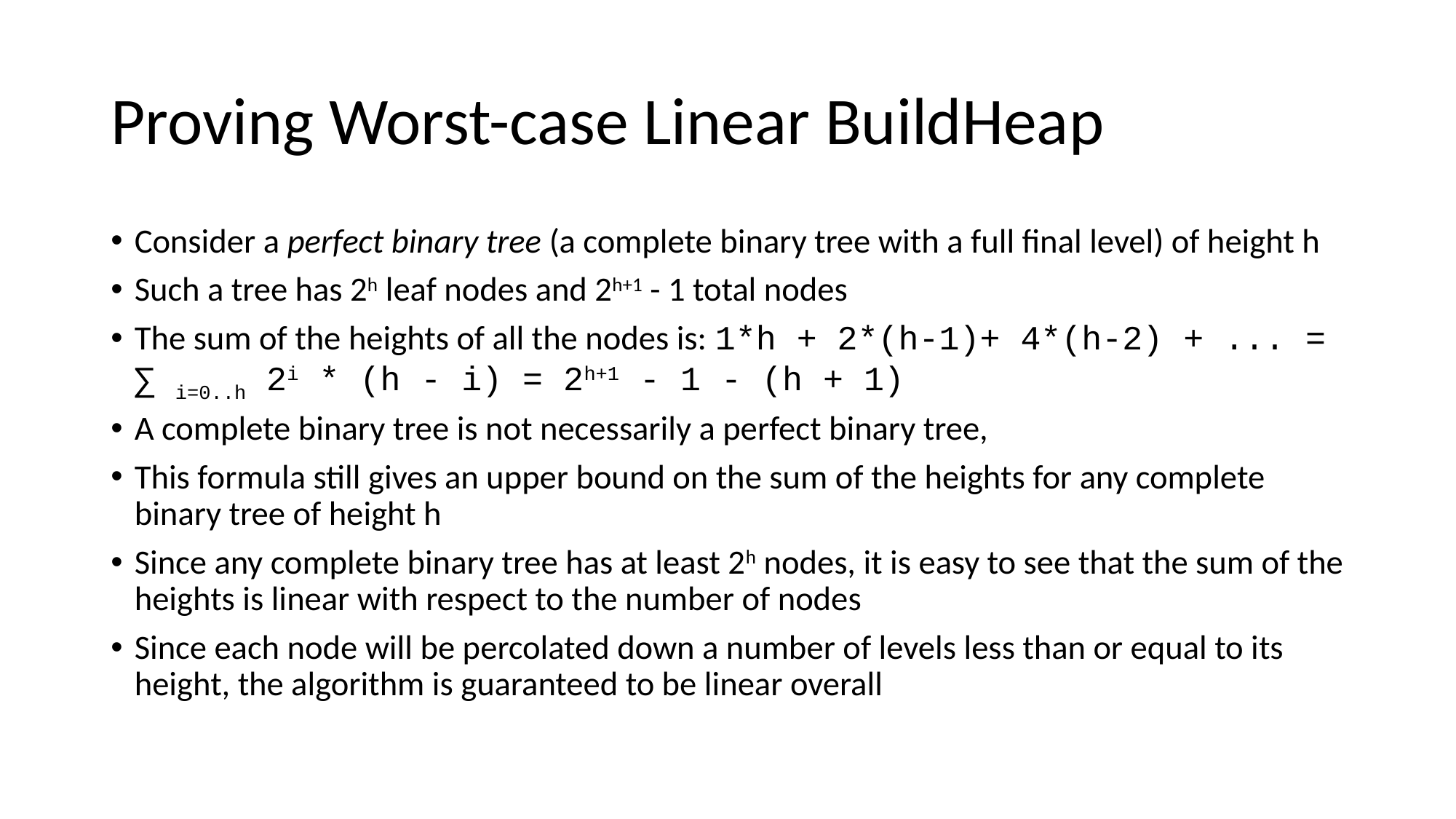

# Proving Worst-case Linear BuildHeap
Consider a perfect binary tree (a complete binary tree with a full final level) of height h
Such a tree has 2h leaf nodes and 2h+1 - 1 total nodes
The sum of the heights of all the nodes is: 1*h + 2*(h-1)+ 4*(h-2) + ... = ∑ i=0..h 2i * (h - i) = 2h+1 - 1 - (h + 1)
A complete binary tree is not necessarily a perfect binary tree,
This formula still gives an upper bound on the sum of the heights for any complete binary tree of height h
Since any complete binary tree has at least 2h nodes, it is easy to see that the sum of the heights is linear with respect to the number of nodes
Since each node will be percolated down a number of levels less than or equal to its height, the algorithm is guaranteed to be linear overall